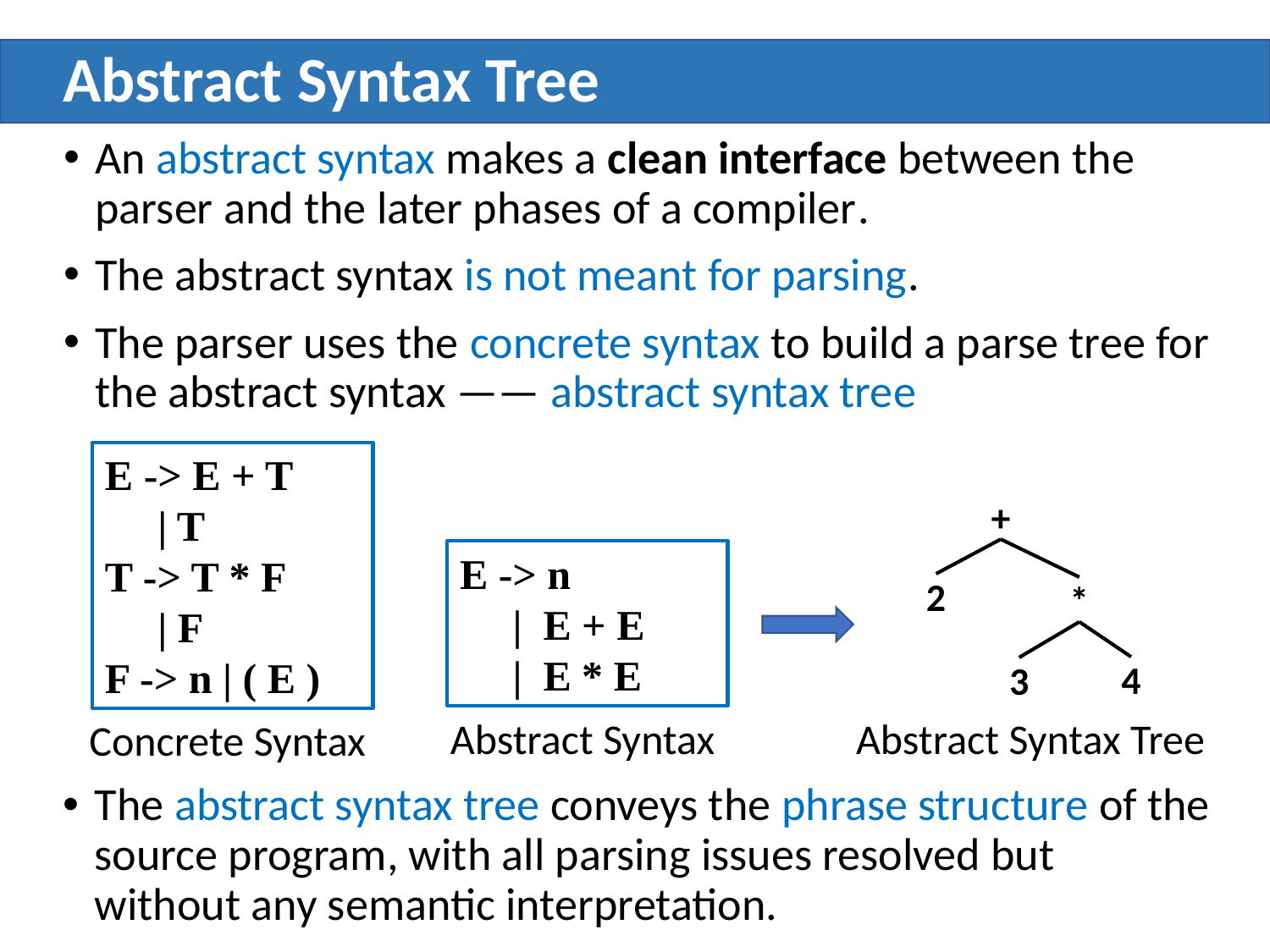

# Abstract Syntax Tree
An abstract syntax makes a clean interface between the parser and the later phases of a compiler.
The abstract syntax is not meant for parsing.
The parser uses the concrete syntax to build a parse tree for the abstract syntax —— abstract syntax tree
E -> E + T
     | T
T -> T * F
     | F
F -> n | ( E )
+
2
*
4
3
E -> n
     |  E + E
     |  E * E

Abstract Syntax
Abstract Syntax Tree
Concrete Syntax
The abstract syntax tree conveys the phrase structure of the source program, with all parsing issues resolved but without any semantic interpretation.